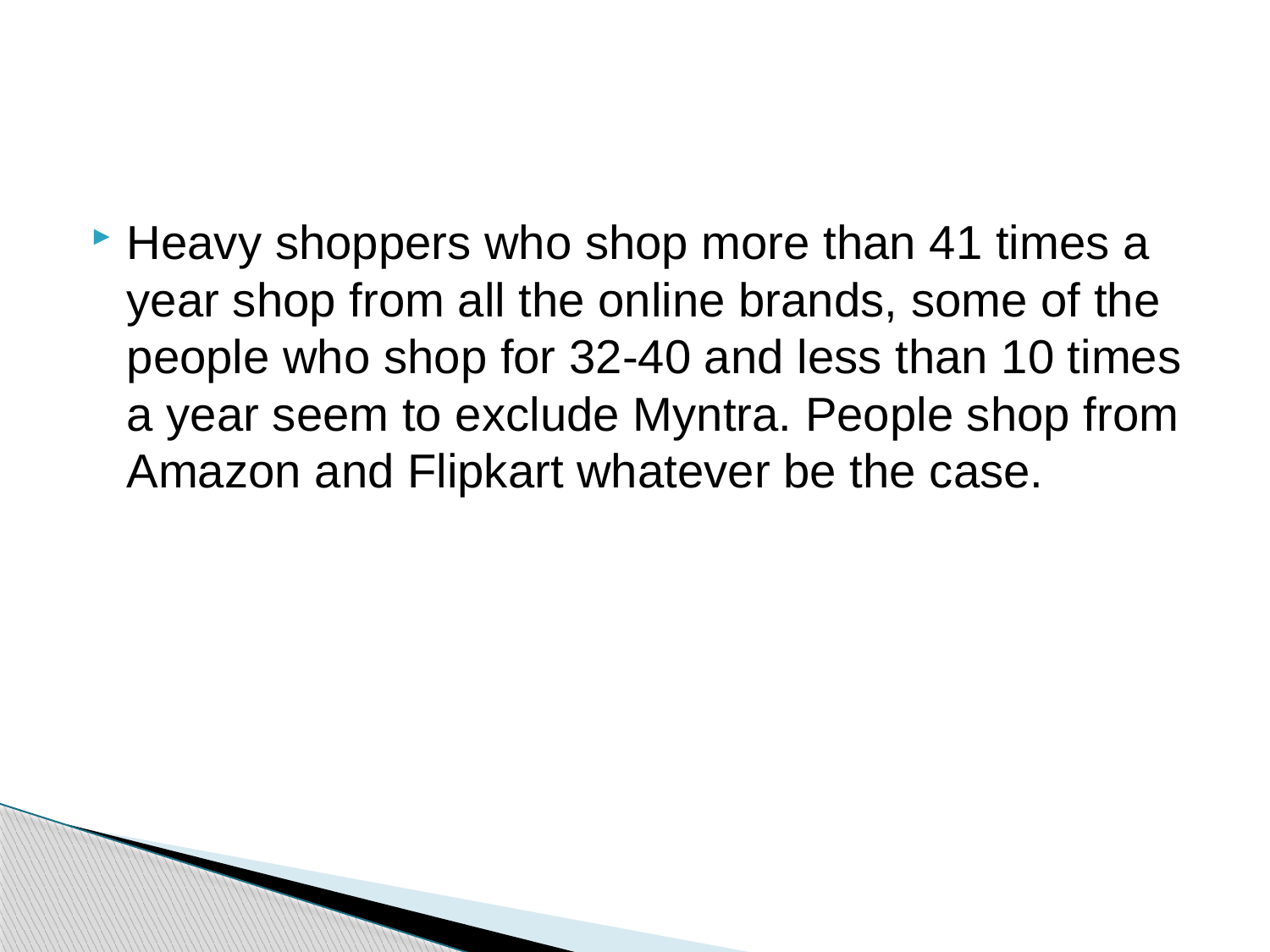

#
Heavy shoppers who shop more than 41 times a year shop from all the online brands, some of the people who shop for 32-40 and less than 10 times a year seem to exclude Myntra. People shop from Amazon and Flipkart whatever be the case.